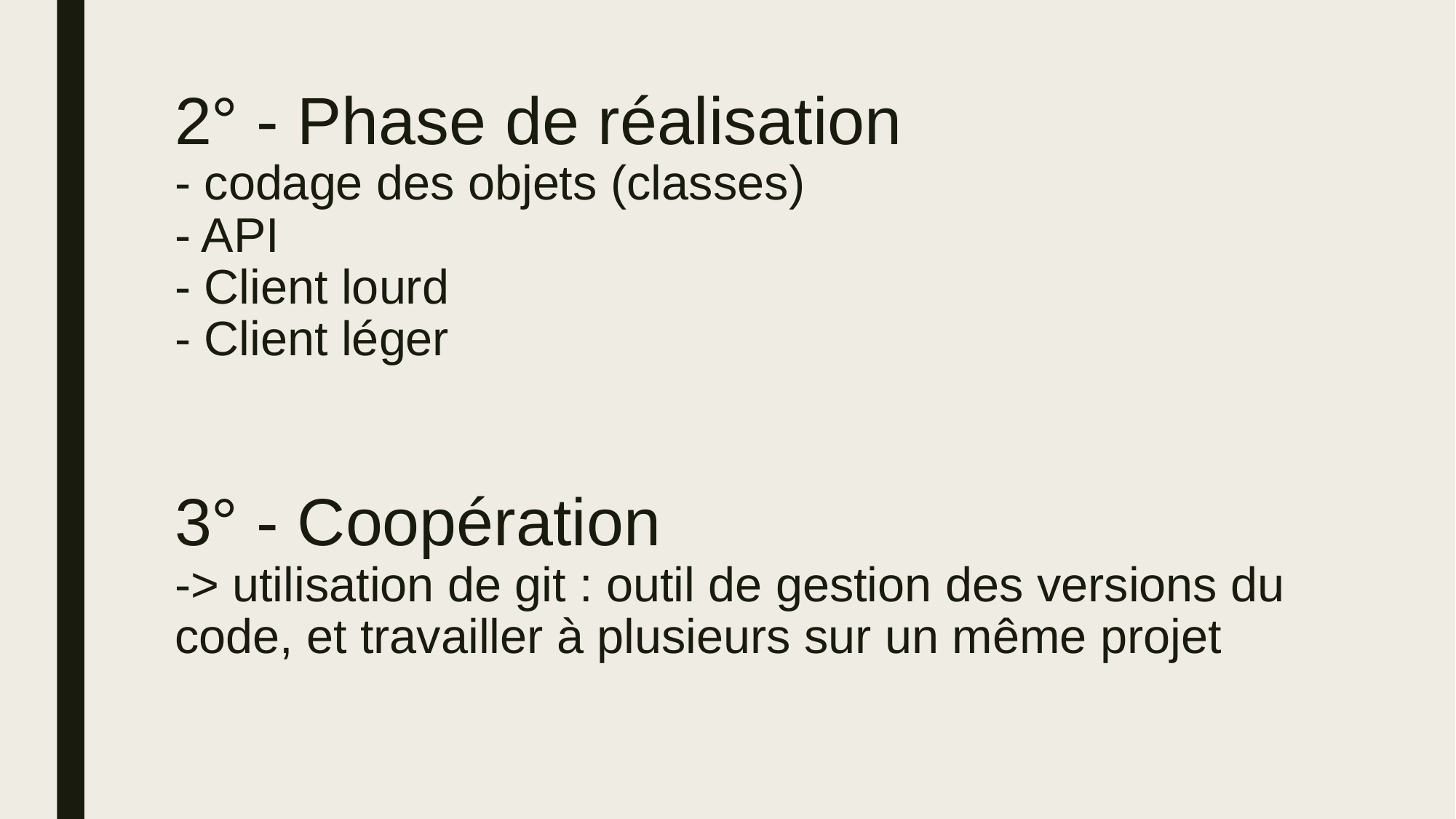

# 2° - Phase de réalisation - codage des objets (classes) - API - Client lourd - Client léger 3° - Coopération -> utilisation de git : outil de gestion des versions du code, et travailler à plusieurs sur un même projet